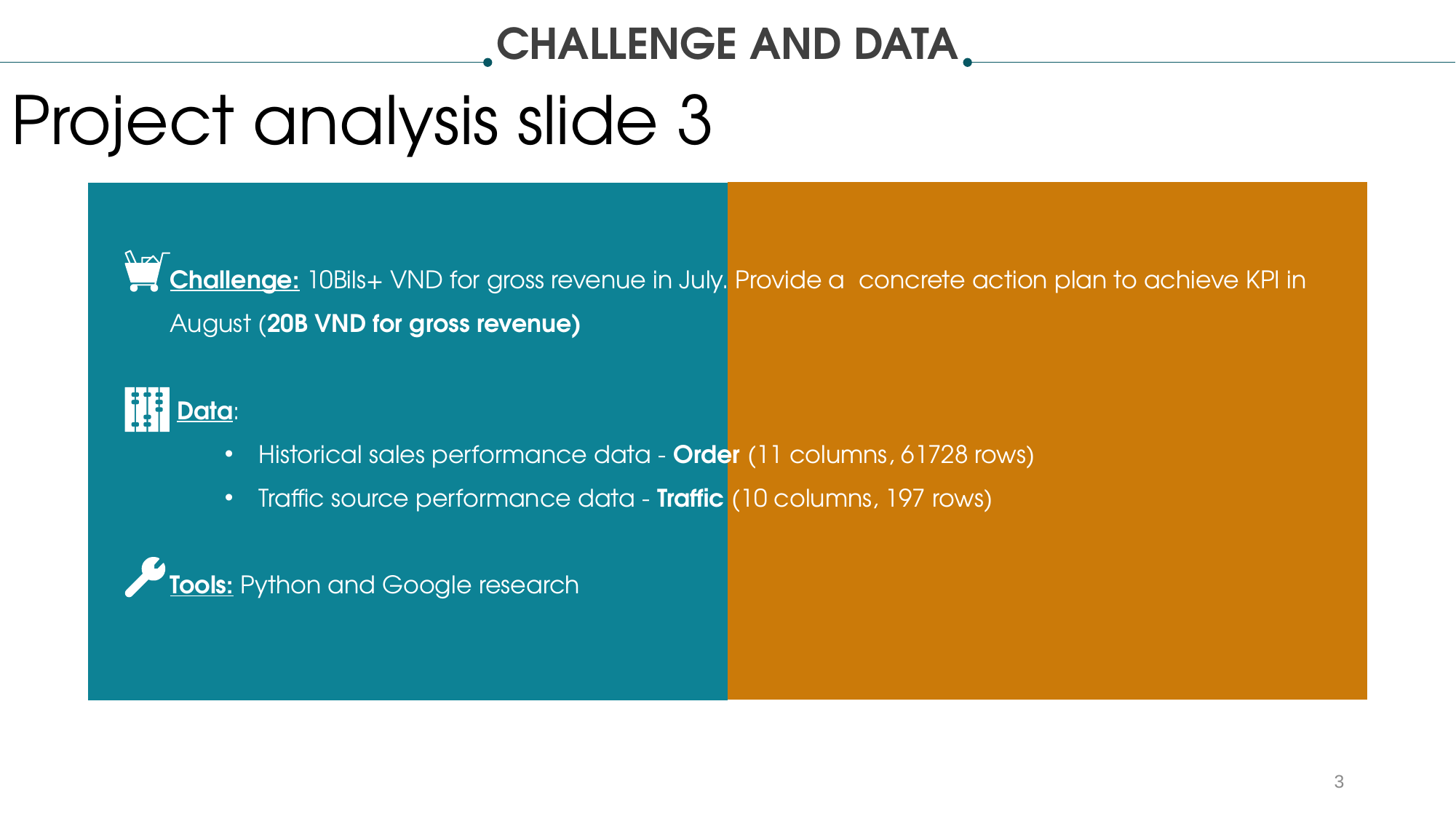

CHALLENGE AND DATA
Project analysis slide 3

Challenge: 10Bils+ VND for gross revenue in July. Provide a  concrete action plan to achieve KPI in August (20B VND for gross revenue)

 Data:
Historical sales performance data - Order (11 columns, 61728 rows)
Traffic source performance data - Traffic (10 columns, 197 rows)

Tools: Python and Google research

3